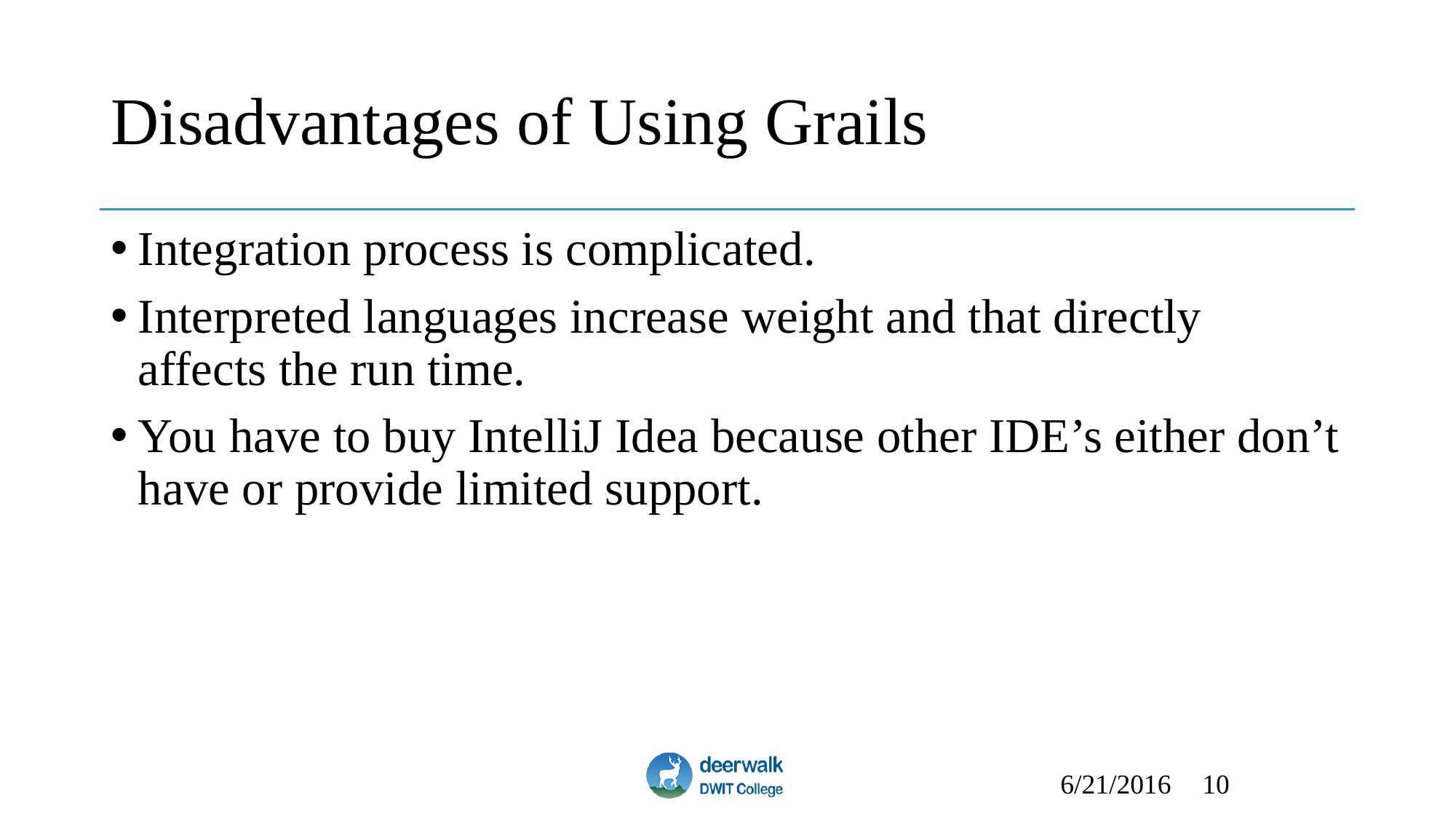

# Disadvantages of Using Grails
Integration process is complicated.
Interpreted languages increase weight and that directly affects the run time.
You have to buy IntelliJ Idea because other IDE’s either don’t have or provide limited support.

6/21/2016
10